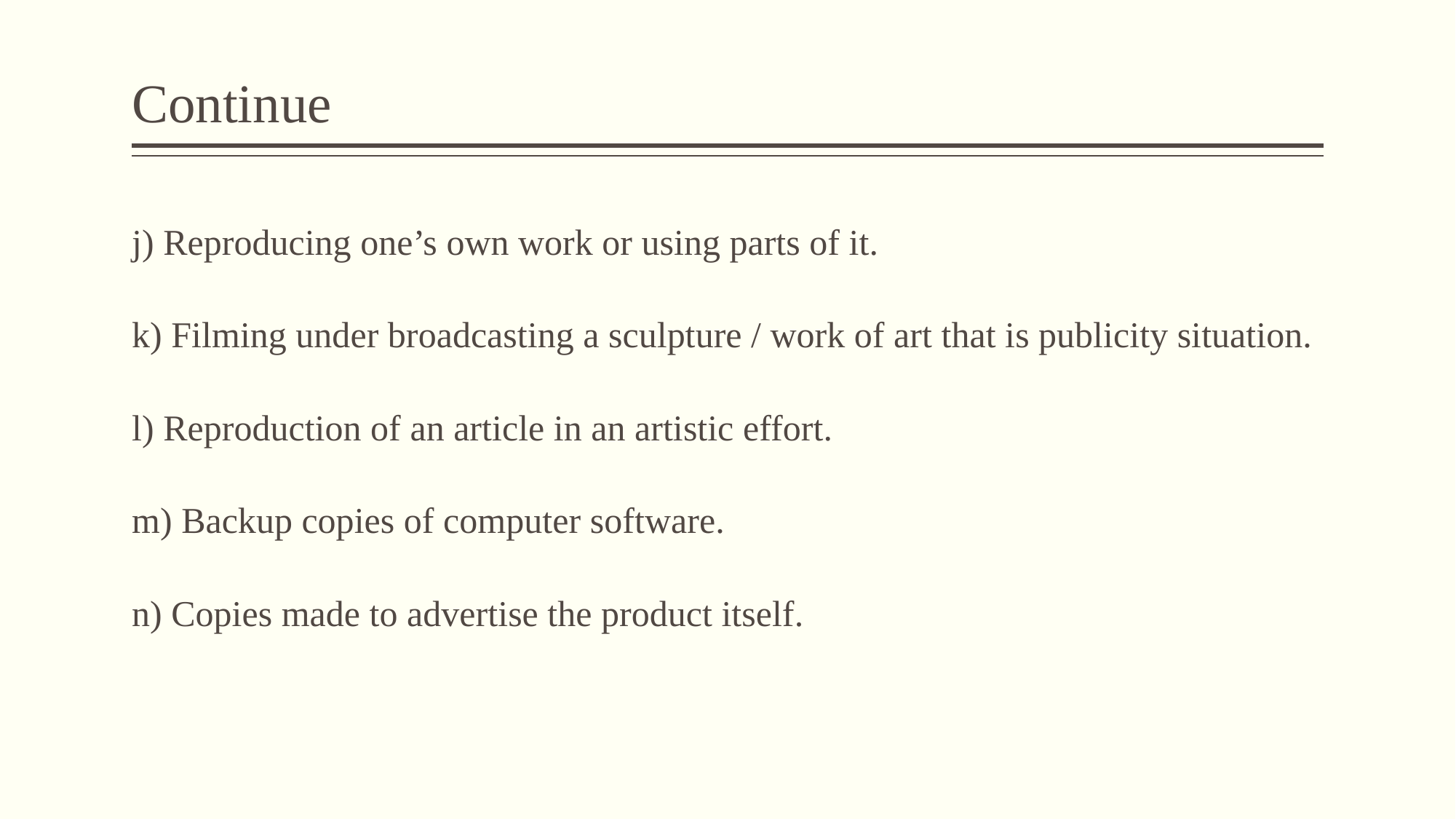

# Continue
j) Reproducing one’s own work or using parts of it.
k) Filming under broadcasting a sculpture / work of art that is publicity situation.
l) Reproduction of an article in an artistic effort.
m) Backup copies of computer software.
n) Copies made to advertise the product itself.